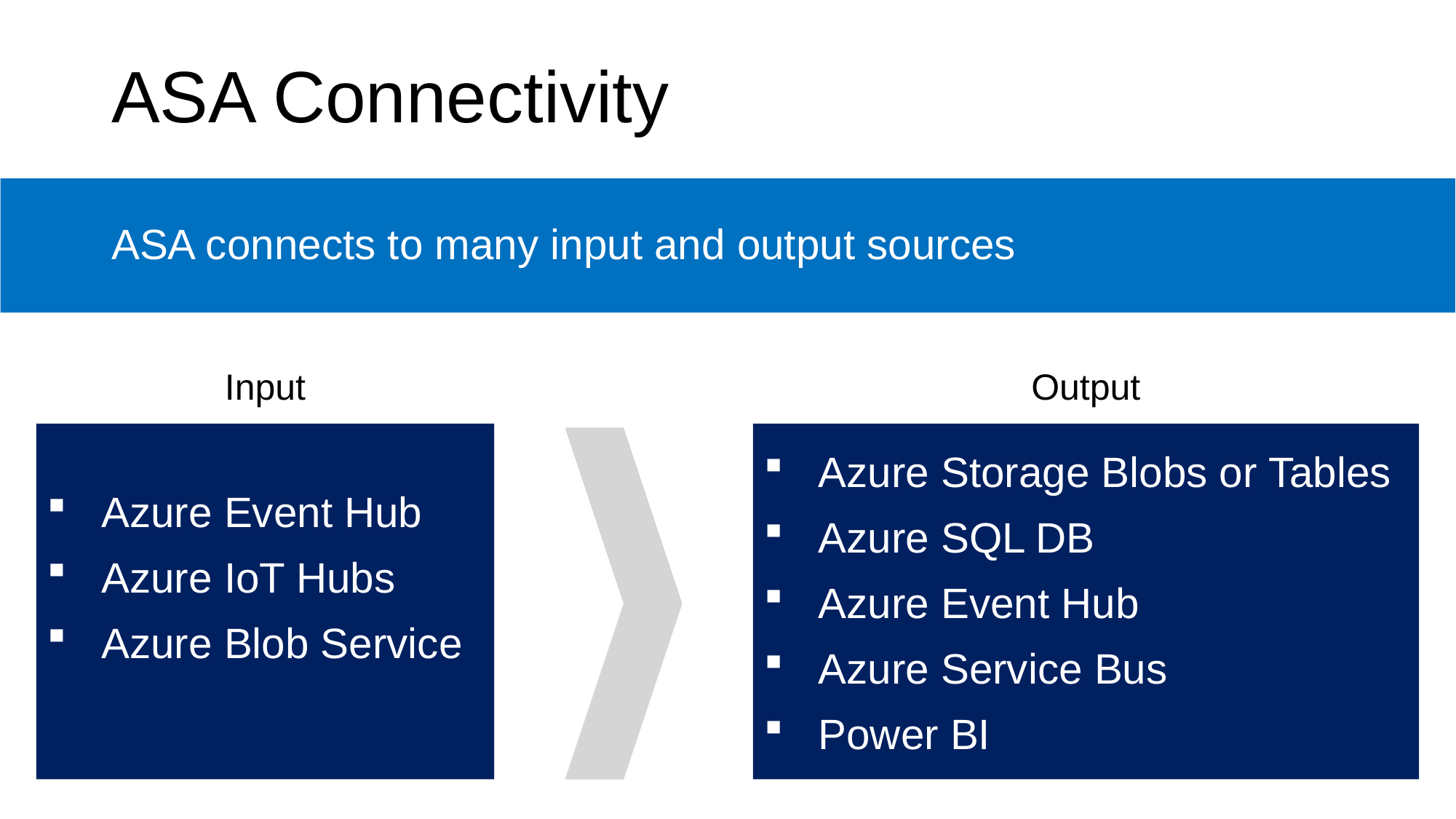

# ASA Connectivity

ASA connects to many input and output sources
Input
Azure Event Hub

Azure IoT Hubs

Azure Blob Service

Output
Azure Storage Blobs or Tables

Azure SQL DB

Azure Event Hub

Azure Service Bus

Power BI